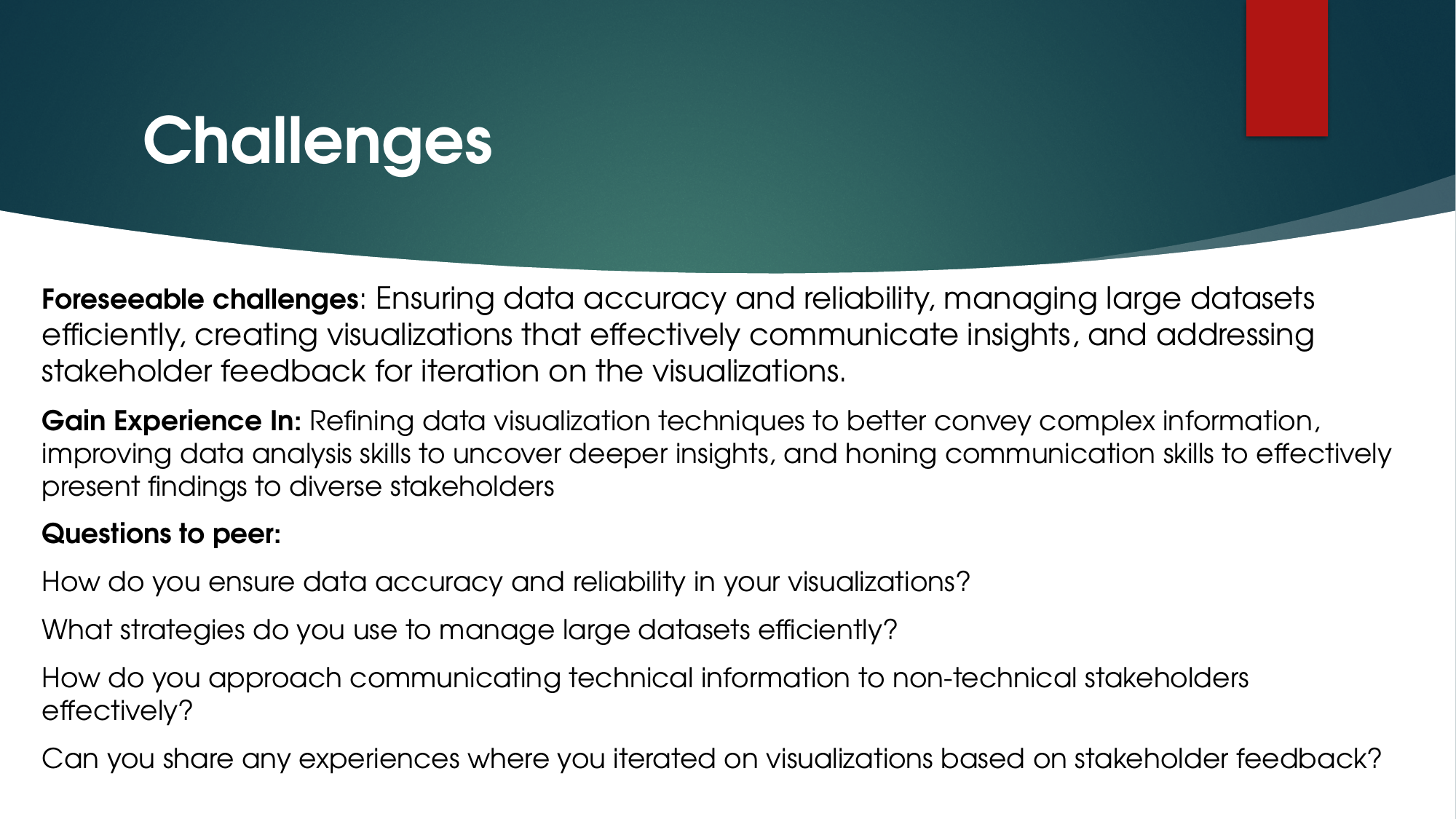

# Challenges

Foreseeable challenges: Ensuring data accuracy and reliability, managing large datasets efficiently, creating visualizations that effectively communicate insights, and addressing stakeholder feedback for iteration on the visualizations.
Gain Experience In: Refining data visualization techniques to better convey complex information, improving data analysis skills to uncover deeper insights, and honing communication skills to effectively present findings to diverse stakeholders
Questions to peer:
How do you ensure data accuracy and reliability in your visualizations?
What strategies do you use to manage large datasets efficiently?
How do you approach communicating technical information to non-technical stakeholders effectively?
Can you share any experiences where you iterated on visualizations based on stakeholder feedback?